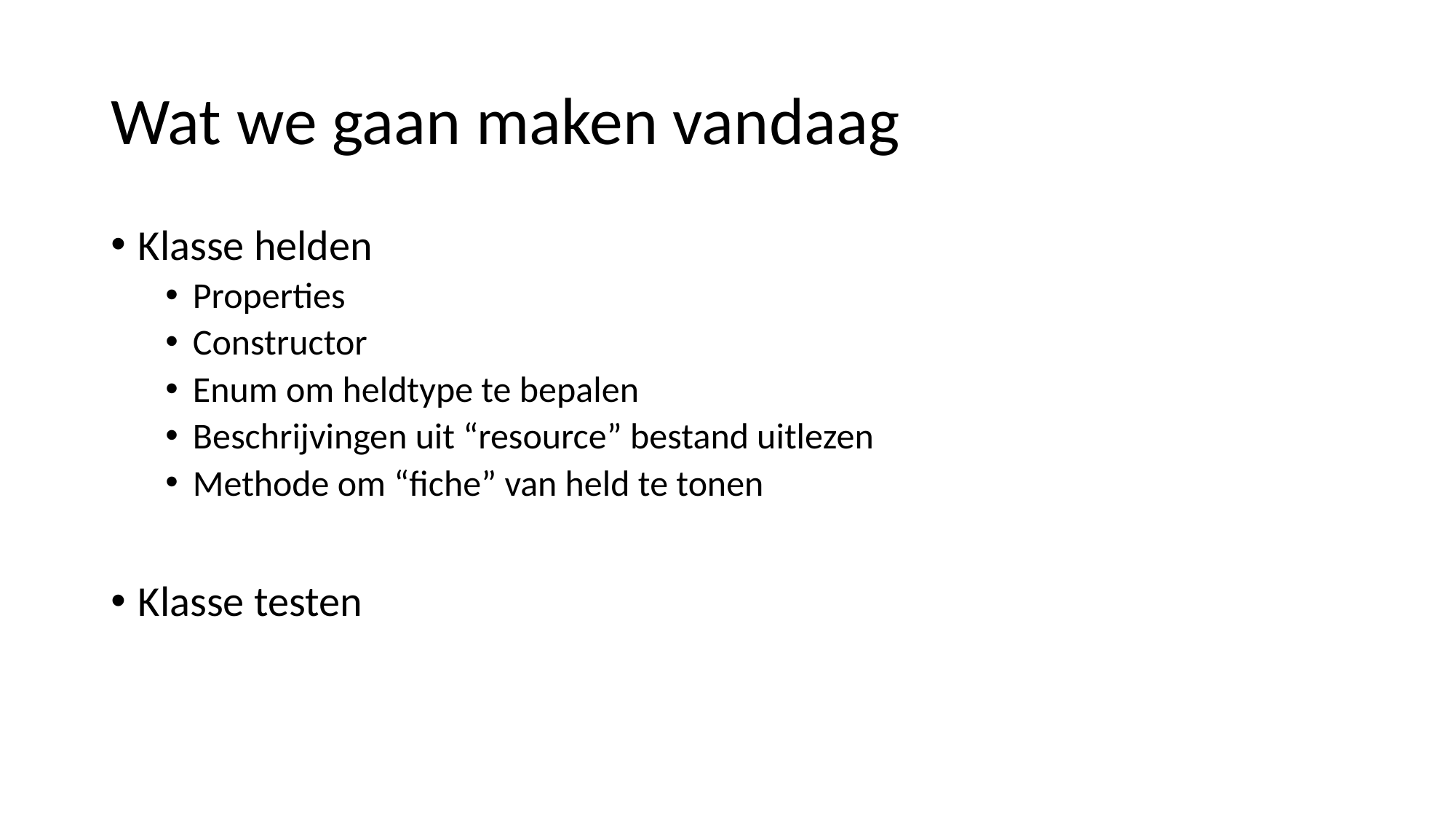

# Wat we gaan maken vandaag
Klasse helden
Properties
Constructor
Enum om heldtype te bepalen
Beschrijvingen uit “resource” bestand uitlezen
Methode om “fiche” van held te tonen

Klasse testen